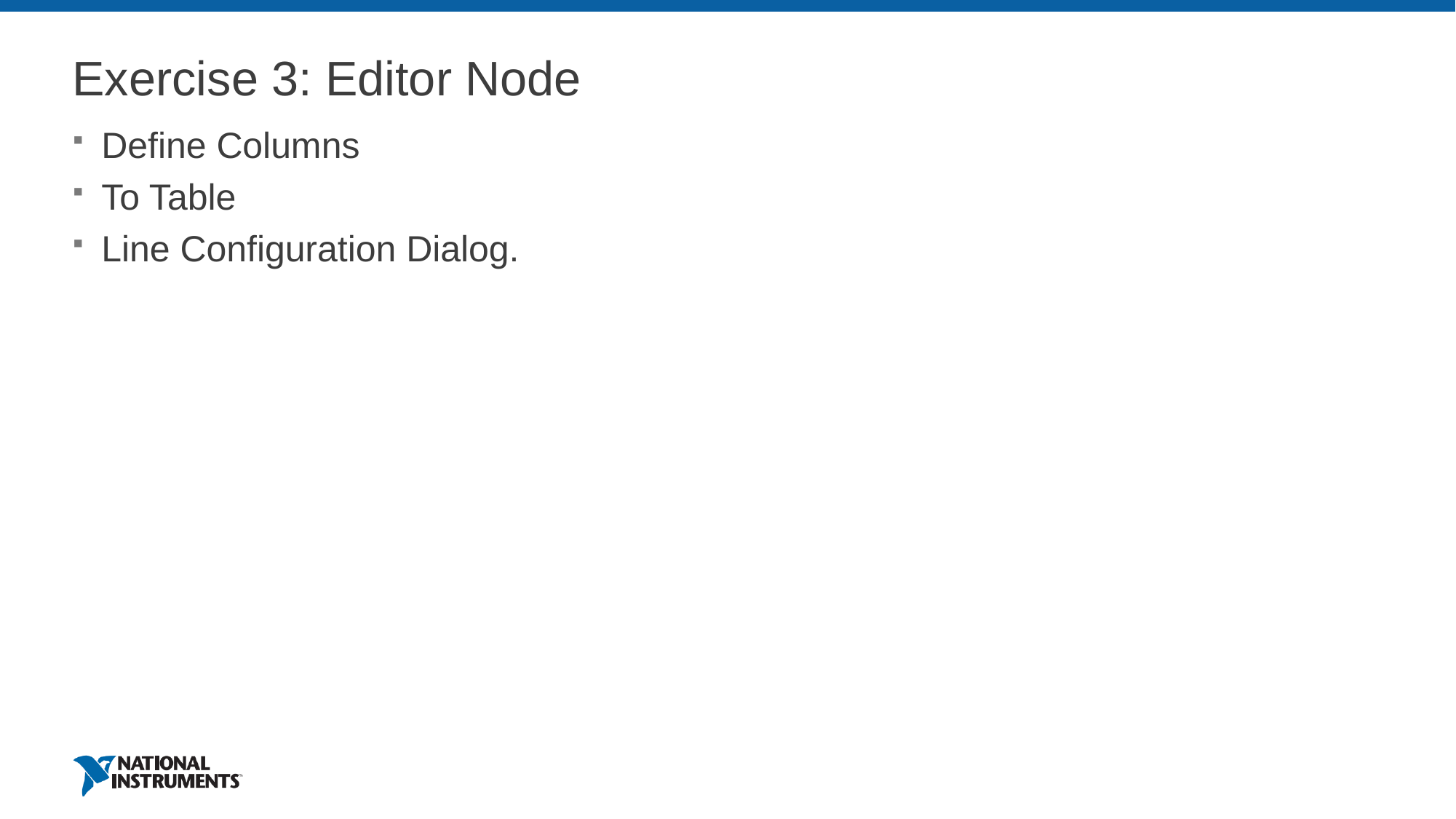

# Exercise 3: Editor Node
Define Columns
To Table
Line Configuration Dialog.